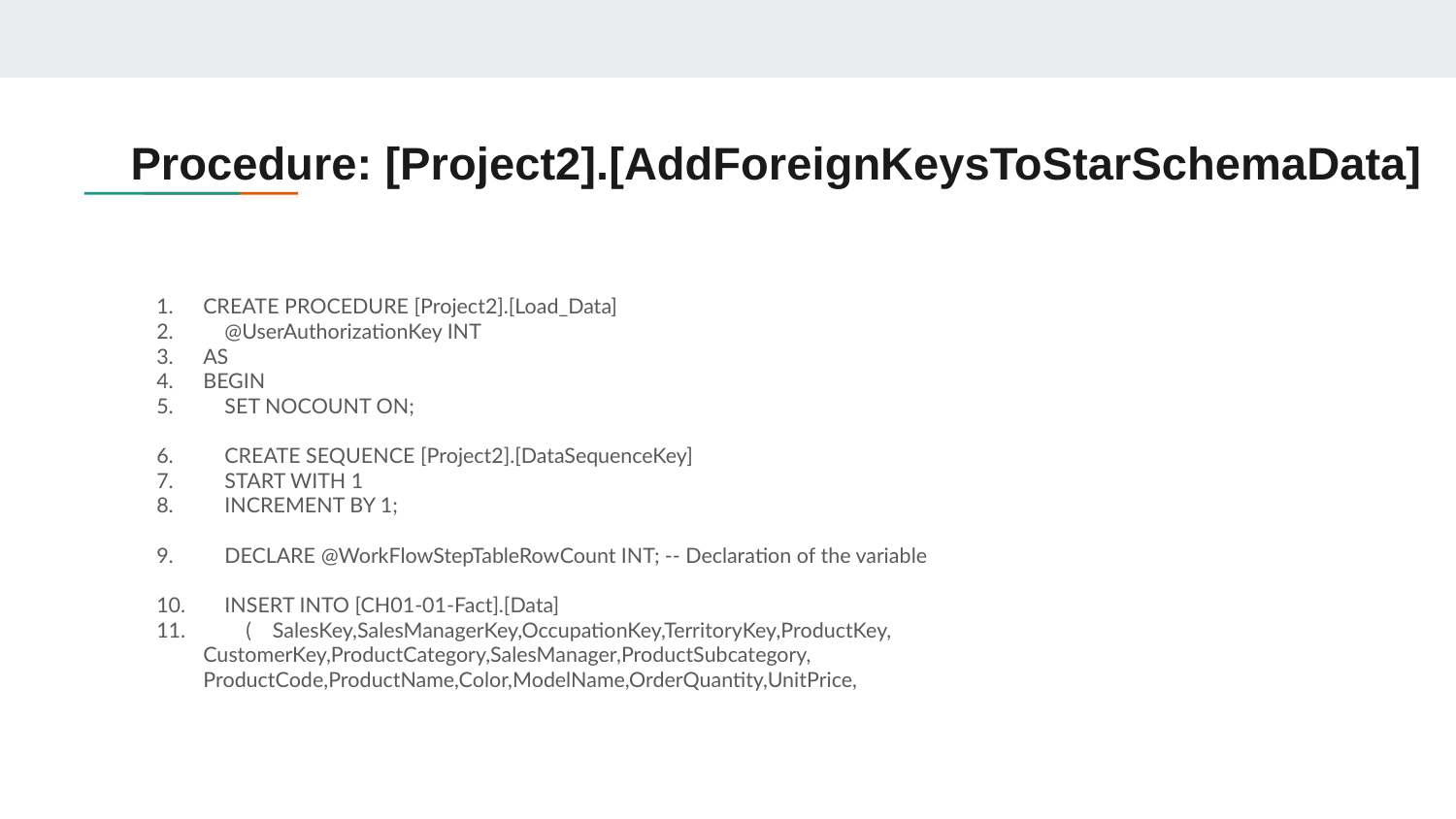

# Procedure: [Project2].[AddForeignKeysToStarSchemaData]

CREATE PROCEDURE [Project2].[Load_Data]
    @UserAuthorizationKey INT
AS
BEGIN
    SET NOCOUNT ON;

    CREATE SEQUENCE [Project2].[DataSequenceKey]
    START WITH 1
    INCREMENT BY 1;

    DECLARE @WorkFlowStepTableRowCount INT; -- Declaration of the variable

    INSERT INTO [CH01-01-Fact].[Data]
        (    SalesKey,SalesManagerKey,OccupationKey,TerritoryKey,ProductKey,      CustomerKey,ProductCategory,SalesManager,ProductSubcategory,    ProductCode,ProductName,Color,ModelName,OrderQuantity,UnitPrice,